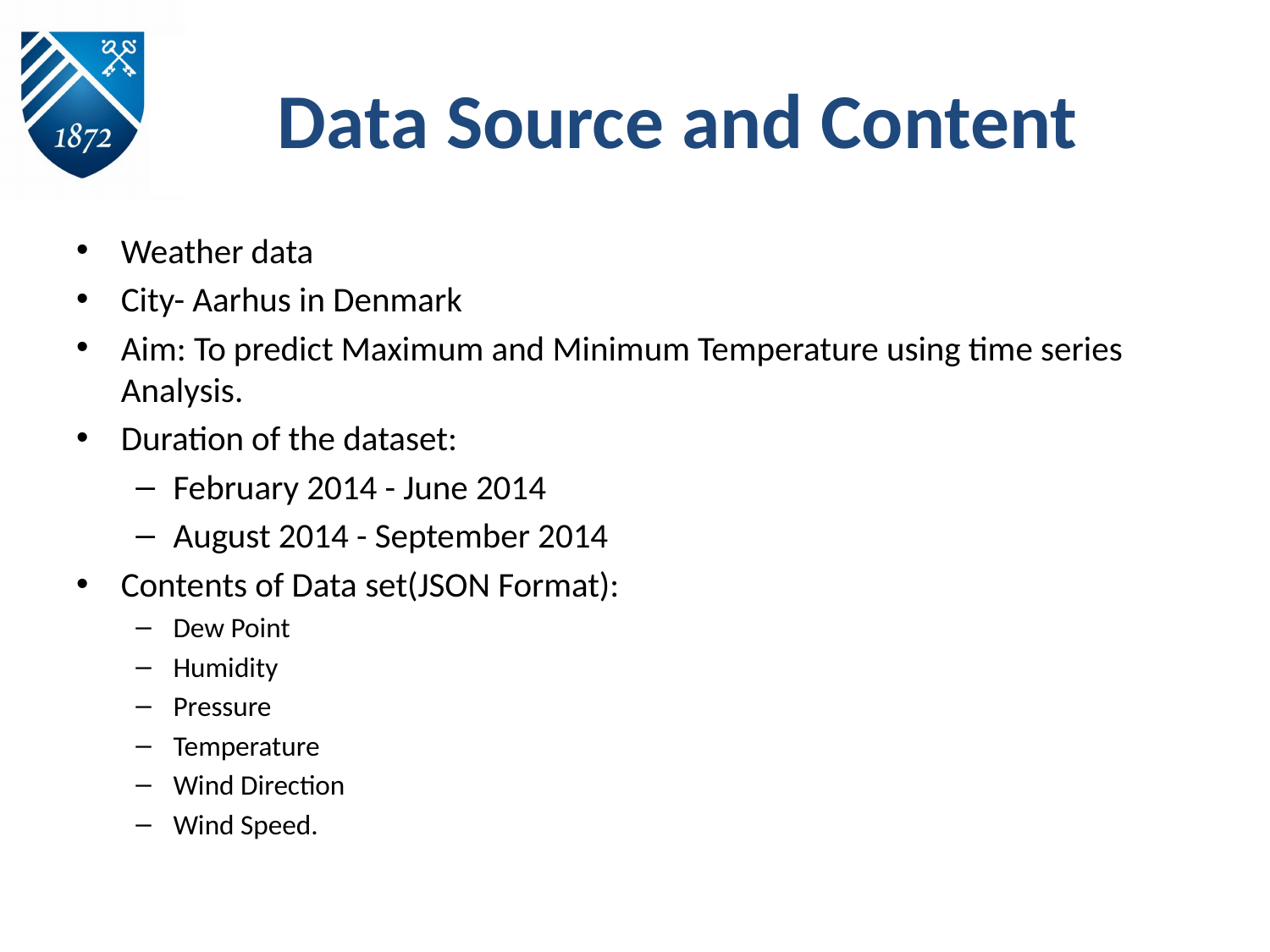

# Data Source and Content
Weather data
City- Aarhus in Denmark
Aim: To predict Maximum and Minimum Temperature using time series Analysis.
Duration of the dataset:
February 2014 - June 2014
August 2014 - September 2014
Contents of Data set(JSON Format):
Dew Point
Humidity
Pressure
Temperature
Wind Direction
Wind Speed.